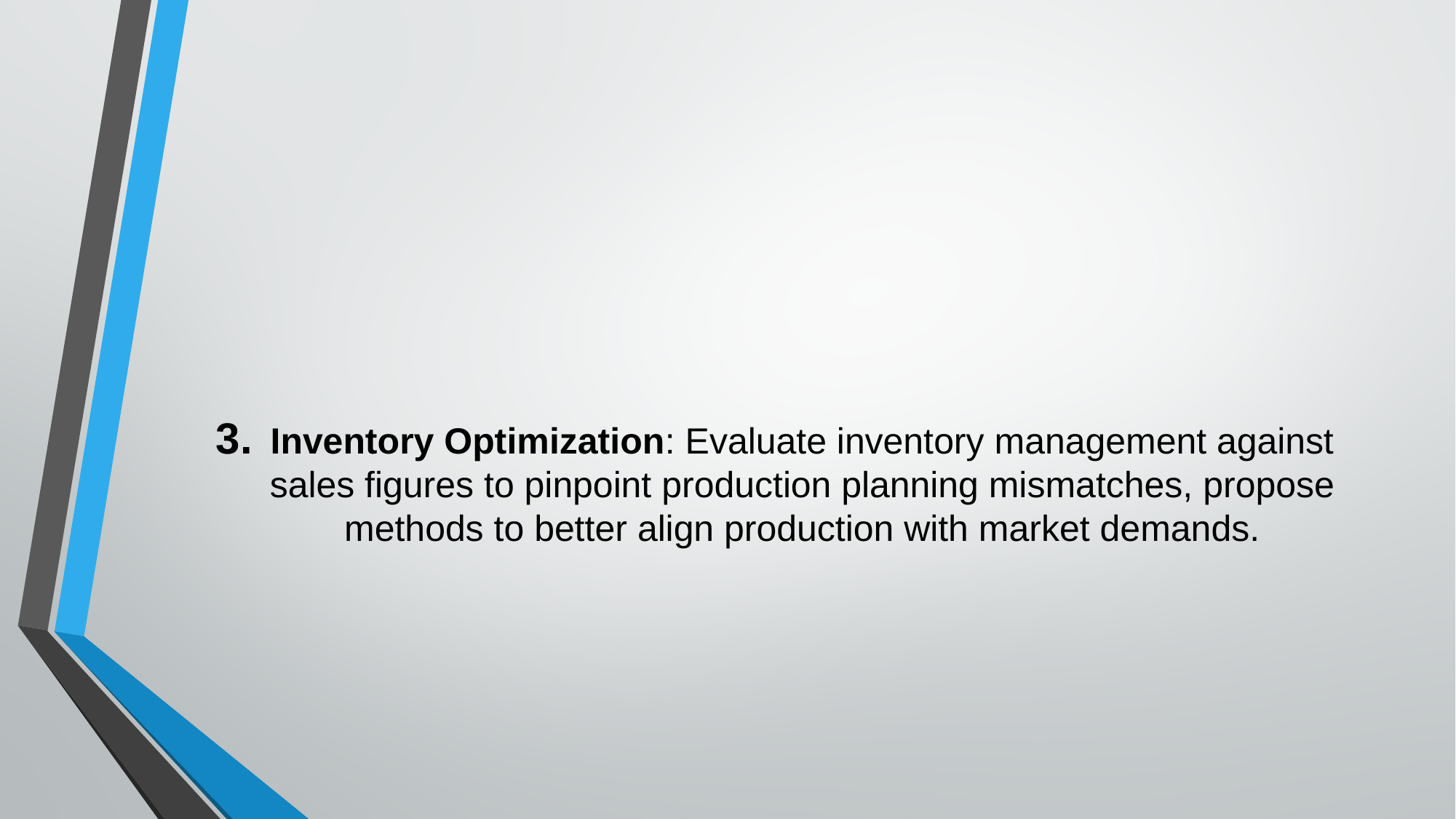

Inventory Optimization: Evaluate inventory management against sales figures to pinpoint production planning mismatches, propose methods to better align production with market demands.